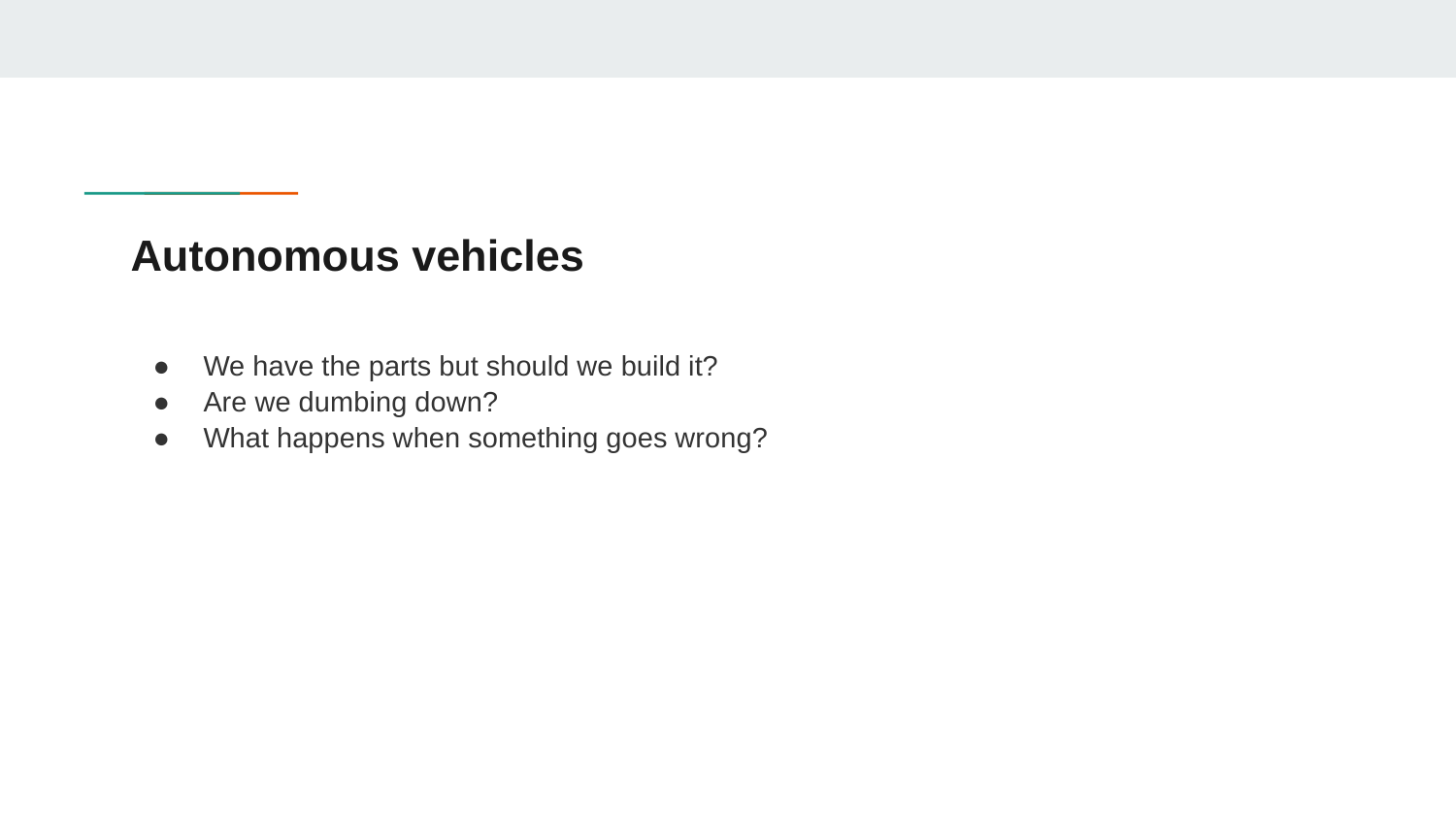

# Autonomous vehicles
We have the parts but should we build it?
Are we dumbing down?
What happens when something goes wrong?